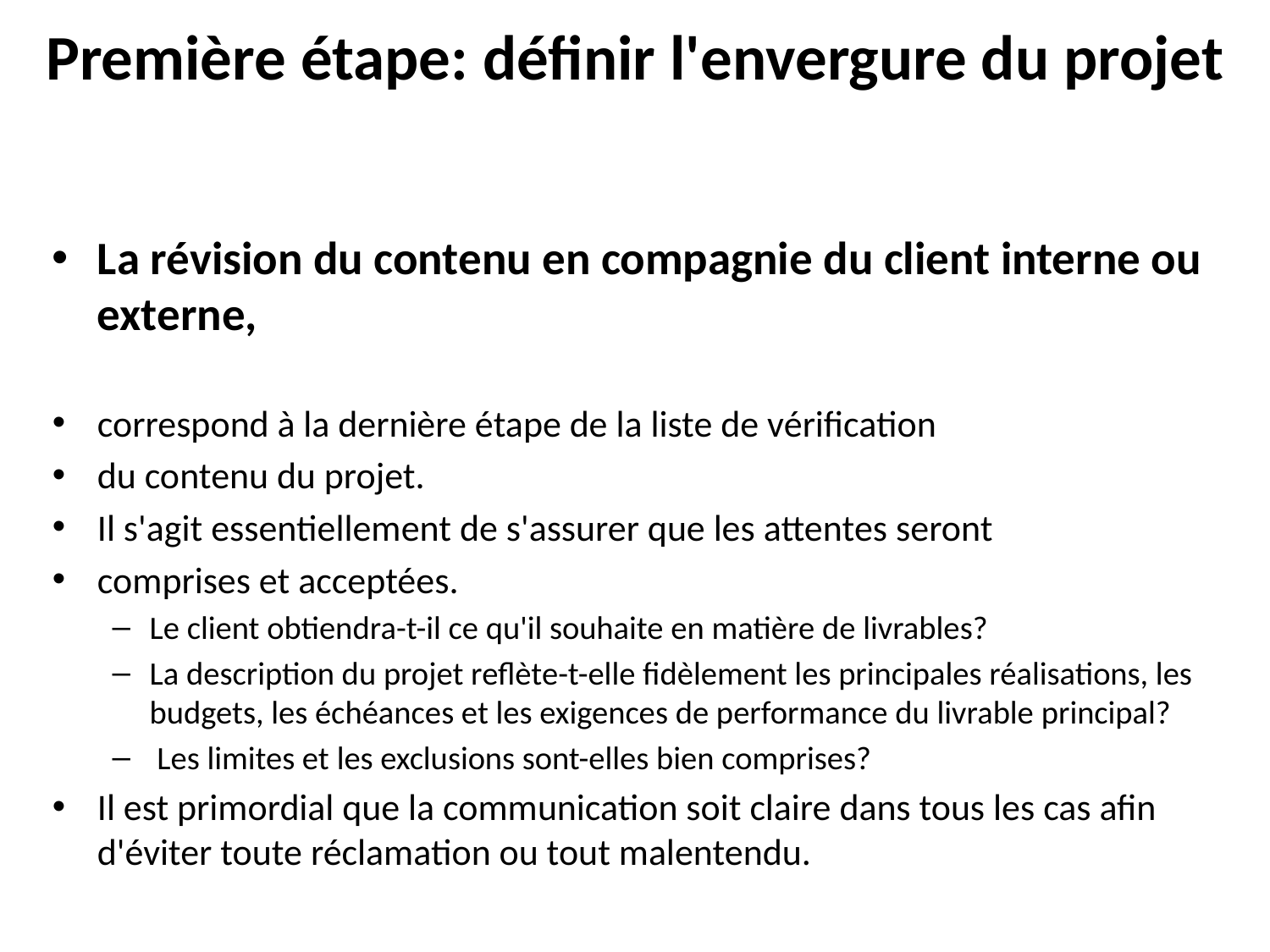

# Première étape: définir l'envergure du projet
La révision du contenu en compagnie du client interne ou externe,

correspond à la dernière étape de la liste de vérification
du contenu du projet.
Il s'agit essentiellement de s'assurer que les attentes seront
comprises et acceptées.
Le client obtiendra-t-il ce qu'il souhaite en matière de livrables?
La description du projet reflète-t-elle fidèlement les principales réalisations, les budgets, les échéances et les exigences de performance du livrable principal?
 Les limites et les exclusions sont-elles bien comprises?
Il est primordial que la communication soit claire dans tous les cas afin d'éviter toute réclamation ou tout malentendu.